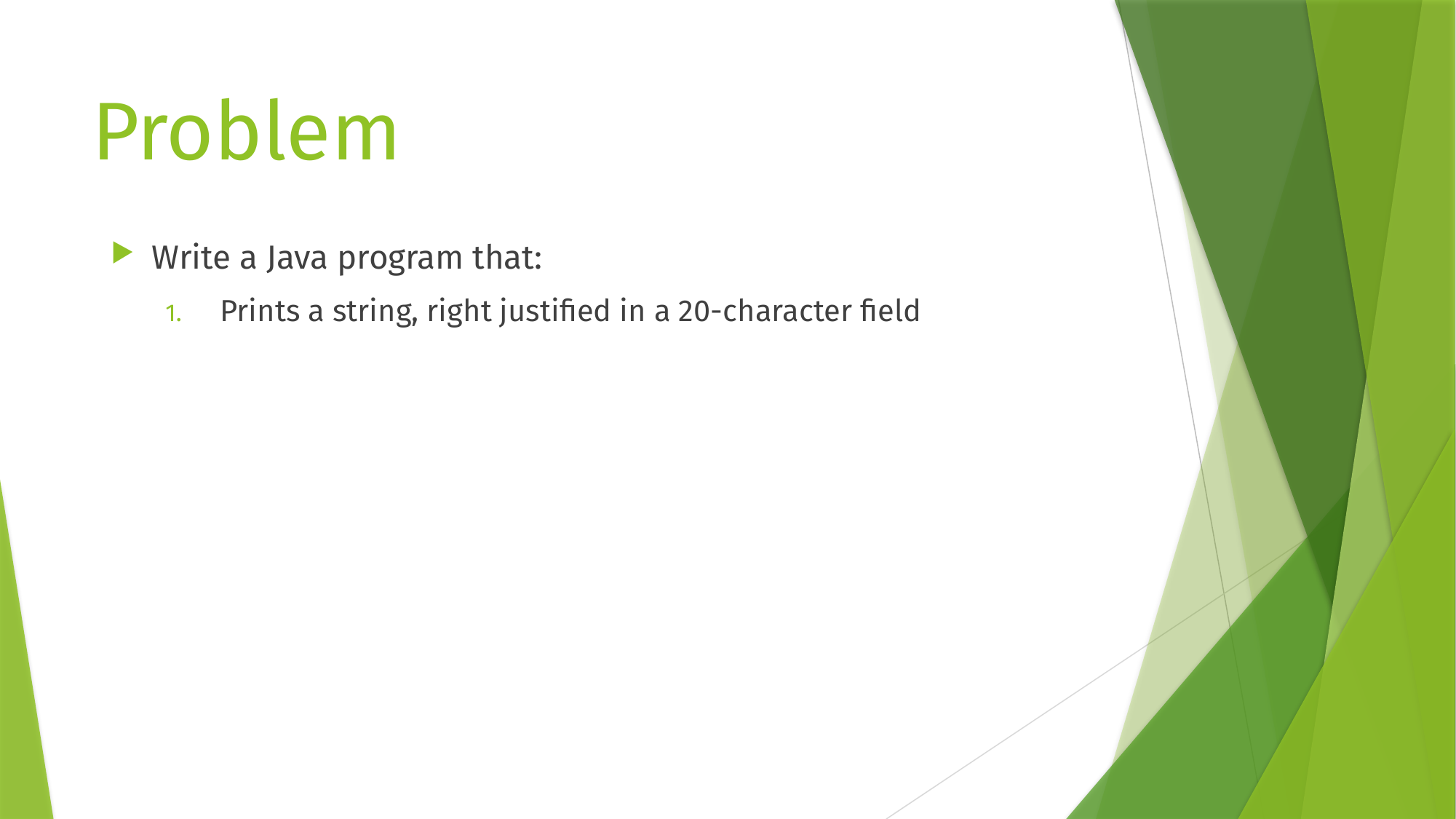

# Problem
Write a Java program that:
Prints a string, right justified in a 20-character field